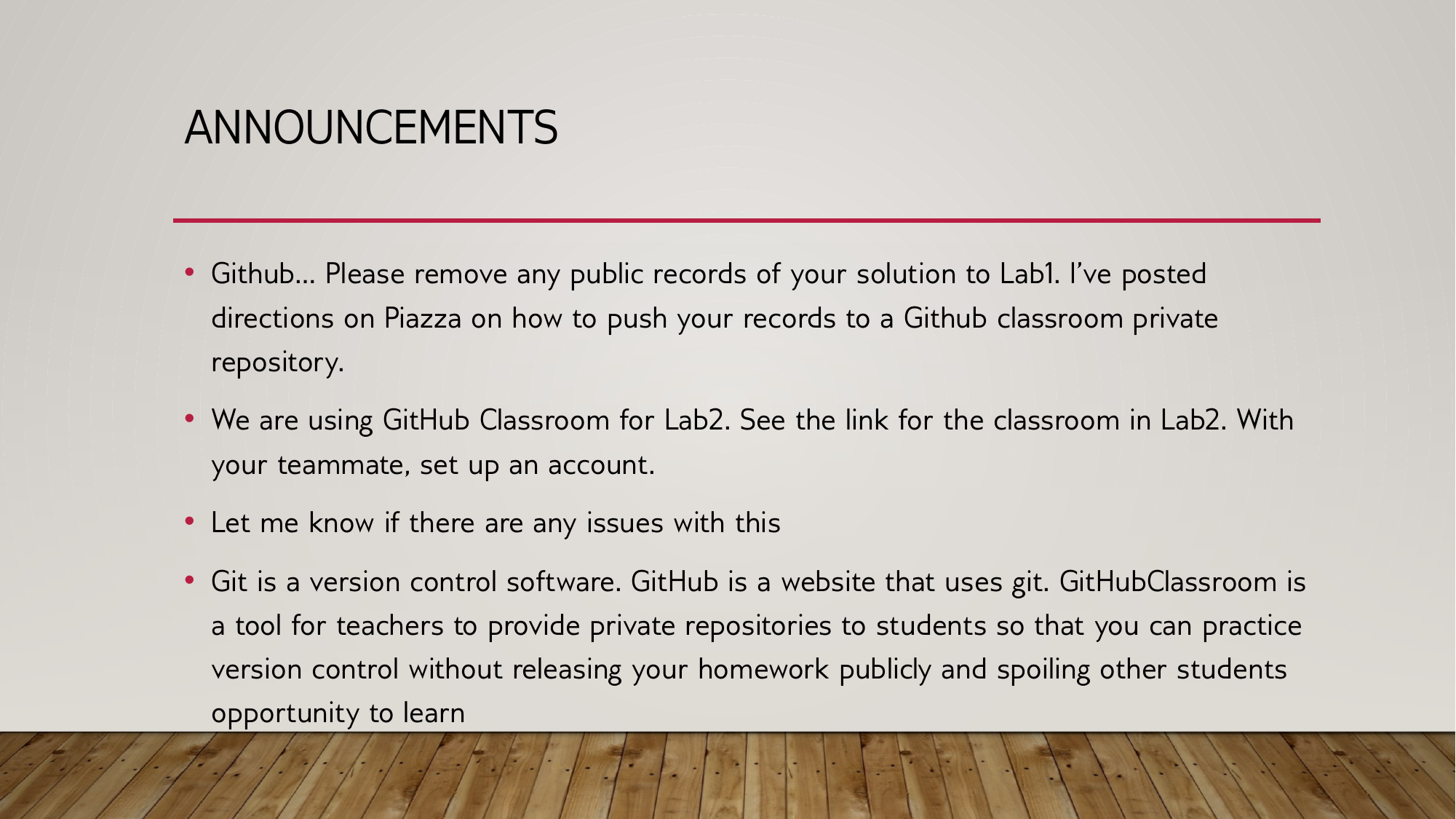

# ANNOUNCEMENTS
Github… Please remove any public records of your solution to Lab1. I’ve posted directions on Piazza on how to push your records to a Github classroom private repository.
We are using GitHub Classroom for Lab2. See the link for the classroom in Lab2. With your teammate, set up an account.
Let me know if there are any issues with this
Git is a version control software. GitHub is a website that uses git. GitHubClassroom is a tool for teachers to provide private repositories to students so that you can practice version control without releasing your homework publicly and spoiling other students opportunity to learn